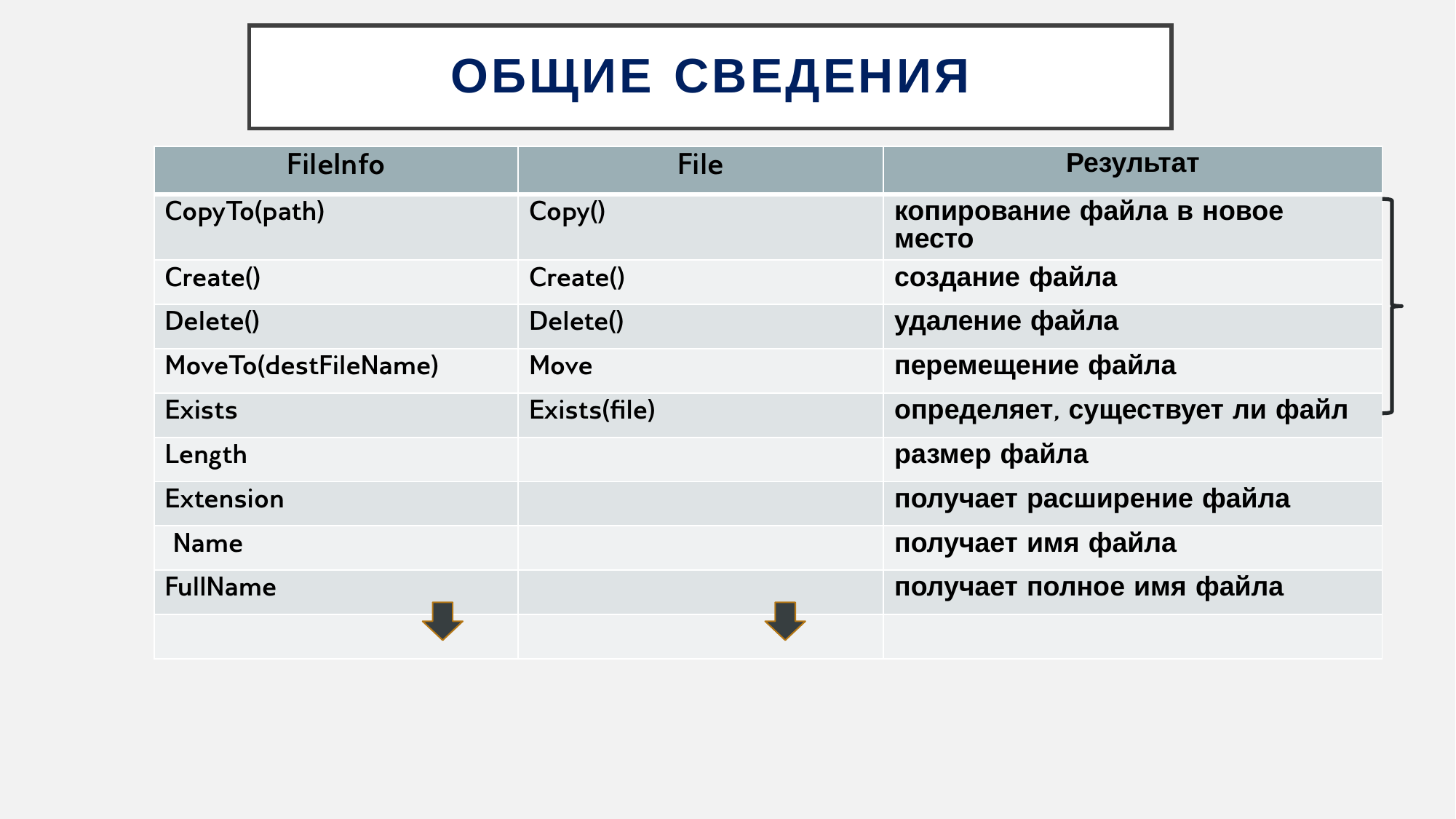

# ОБЩИЕ СВЕДЕНИЯ
| FileInfo | File | Результат |
| --- | --- | --- |
| CopyTo(path) | Copy() | копирование файла в новое место |
| Create() | Create() | создание файла |
| Delete() | Delete() | удаление файла |
| MoveTo(destFileName) | Move | перемещение файла |
| Exists | Exists(file) | определяет, существует ли файл |
| Length |  | размер файла |
| Extension |  | получает расширение файла |
| Name |  | получает имя файла |
| FullName |  | получает полное имя файла |
|  |  |  |